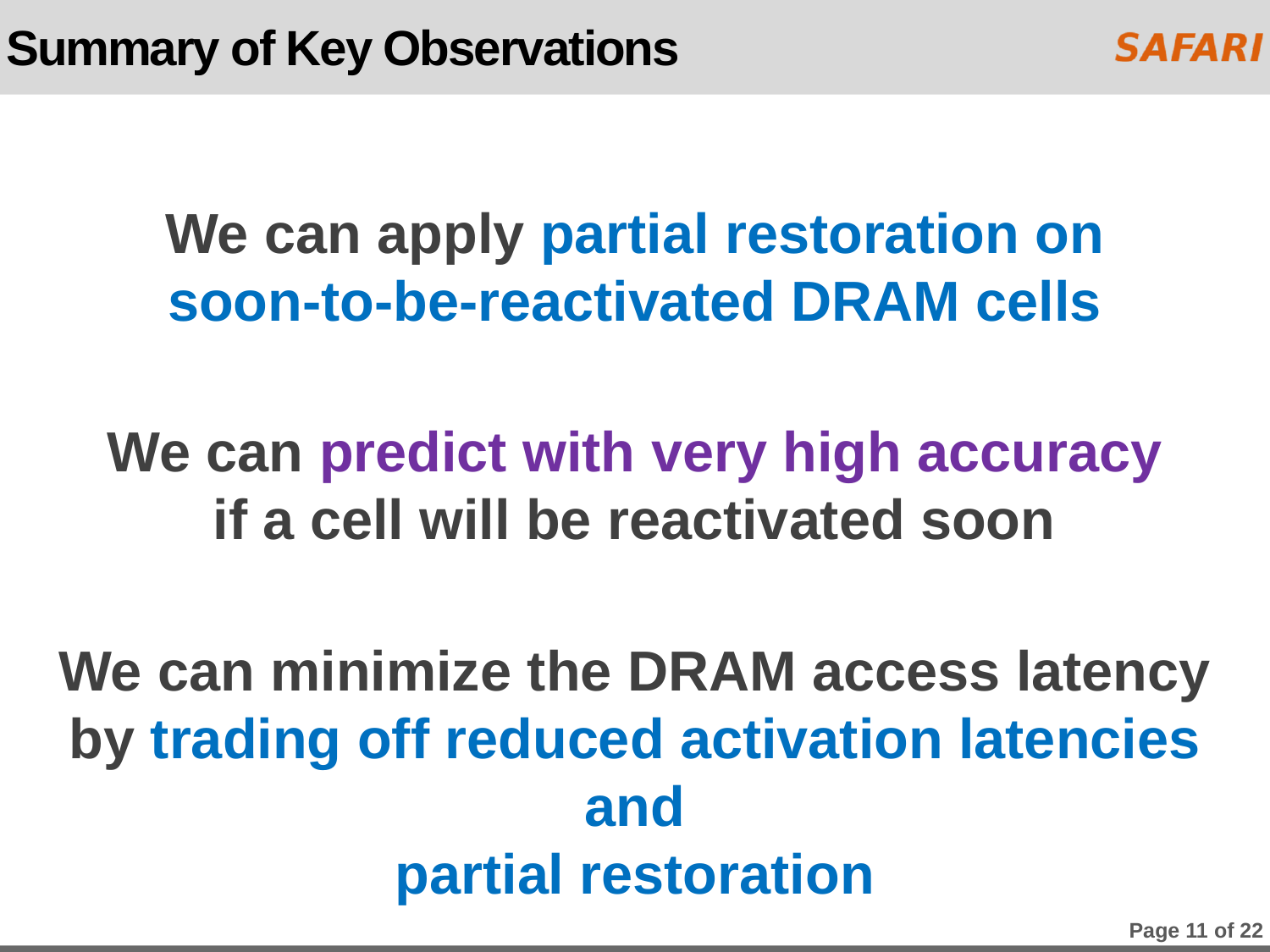

# Summary of Key Observations
We can apply partial restoration on
soon-to-be-reactivated DRAM cells

We can predict with very high accuracy
if a cell will be reactivated soon

We can minimize the DRAM access latency by trading off reduced activation latencies and
partial restoration

Page 11 of 22